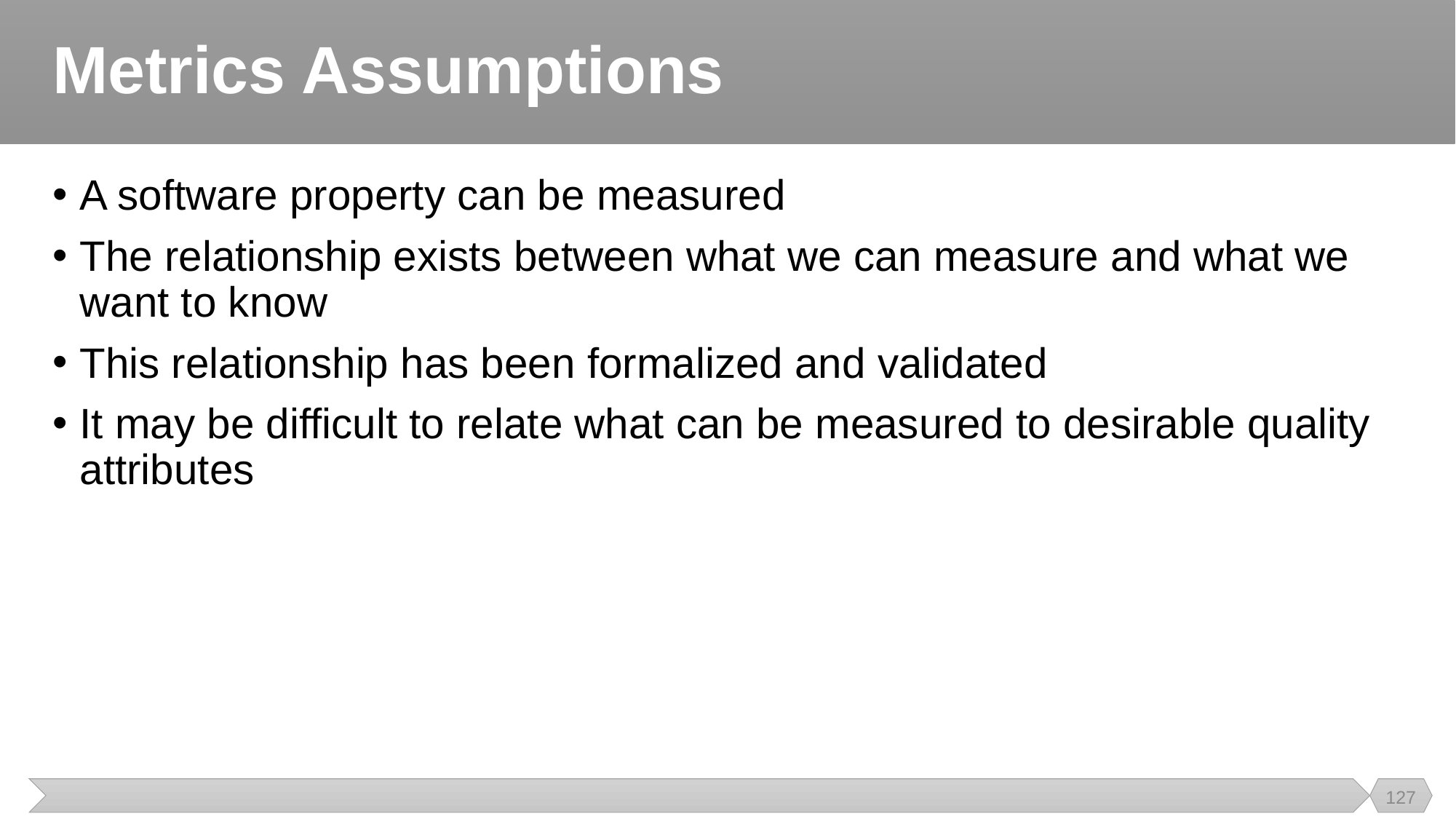

# Metrics Assumptions
A software property can be measured
The relationship exists between what we can measure and what we want to know
This relationship has been formalized and validated
It may be difficult to relate what can be measured to desirable quality attributes
127